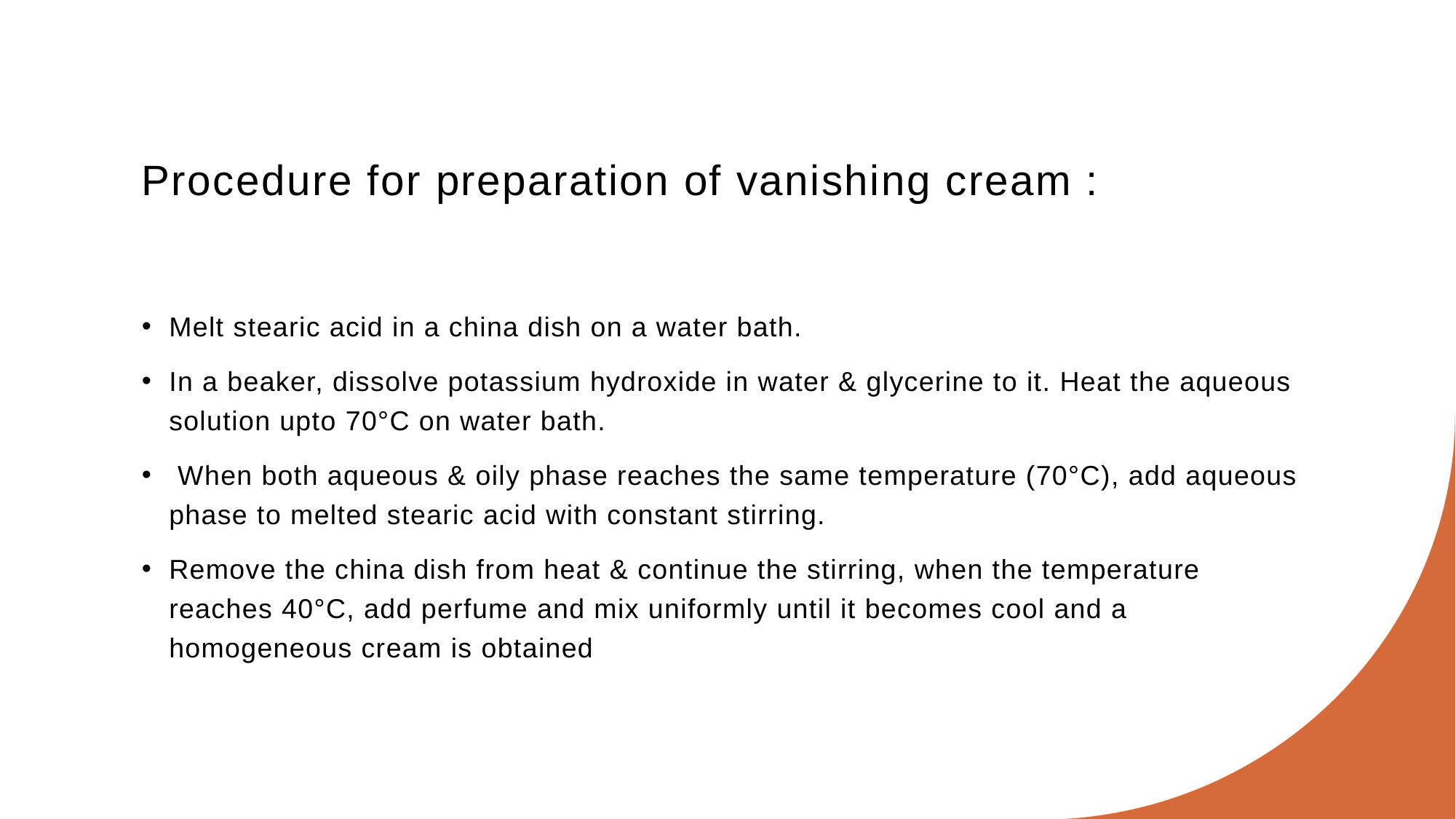

# Procedure for preparation of vanishing cream :
Melt stearic acid in a china dish on a water bath.
In a beaker, dissolve potassium hydroxide in water & glycerine to it. Heat the aqueous solution upto 70°C on water bath.
 When both aqueous & oily phase reaches the same temperature (70°C), add aqueous phase to melted stearic acid with constant stirring.
Remove the china dish from heat & continue the stirring, when the temperature reaches 40°C, add perfume and mix uniformly until it becomes cool and a homogeneous cream is obtained